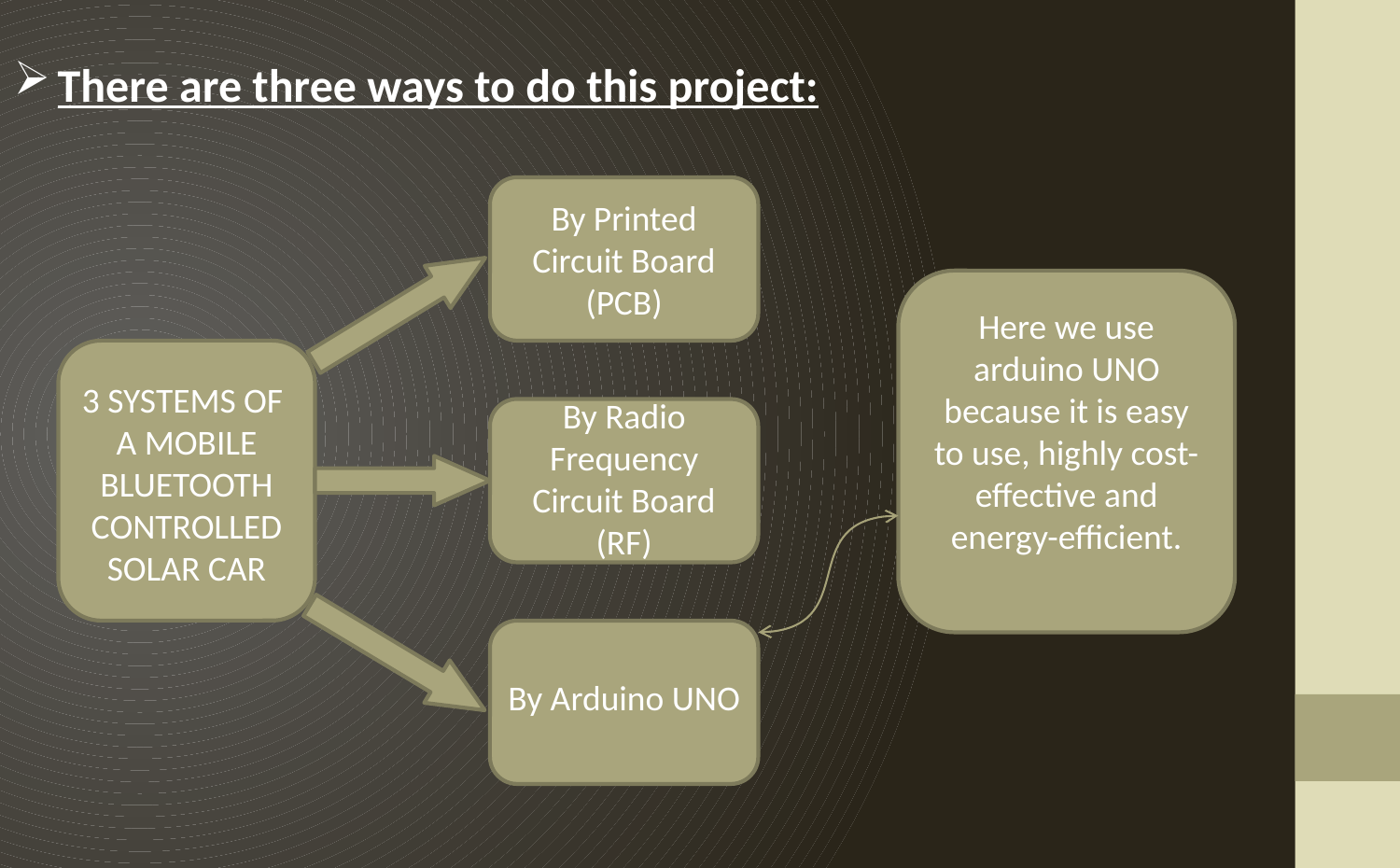

There are three ways to do this project:

By Printed Circuit Board (PCB)
Here we use arduino UNO because it is easy to use, highly cost-effective and energy-efficient.

3 SYSTEMS OF  A MOBILE BLUETOOTH CONTROLLED SOLAR CAR
By Radio Frequency Circuit Board (RF)

By Arduino UNO